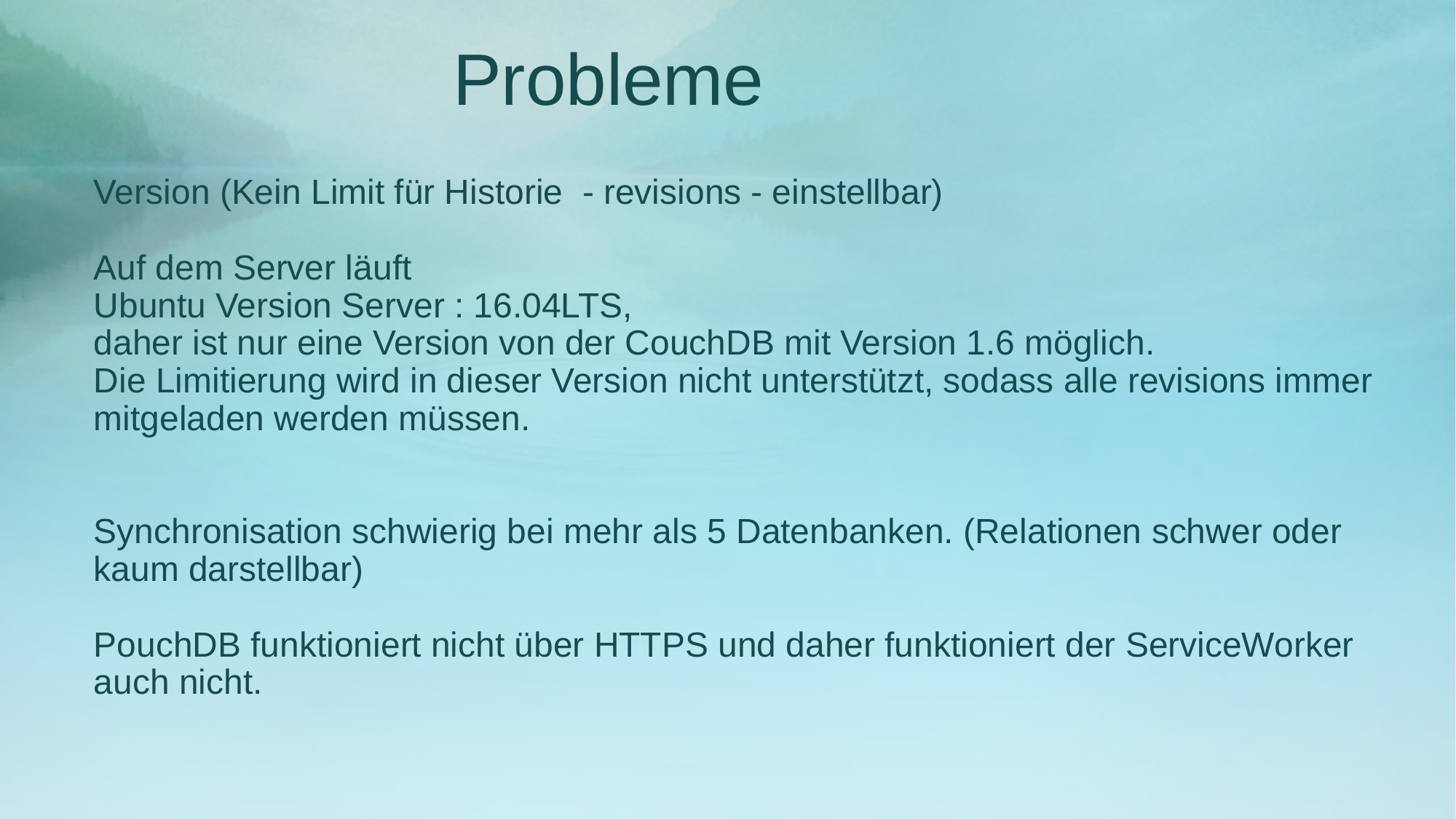

# Probleme
Version (Kein Limit für Historie  - revisions - einstellbar)

Auf dem Server läuft
Ubuntu Version Server : 16.04LTS,
daher ist nur eine Version von der CouchDB mit Version 1.6 möglich.
Die Limitierung wird in dieser Version nicht unterstützt, sodass alle revisions immer mitgeladen werden müssen.

Synchronisation schwierig bei mehr als 5 Datenbanken. (Relationen schwer oder kaum darstellbar)

PouchDB funktioniert nicht über HTTPS und daher funktioniert der ServiceWorker auch nicht.